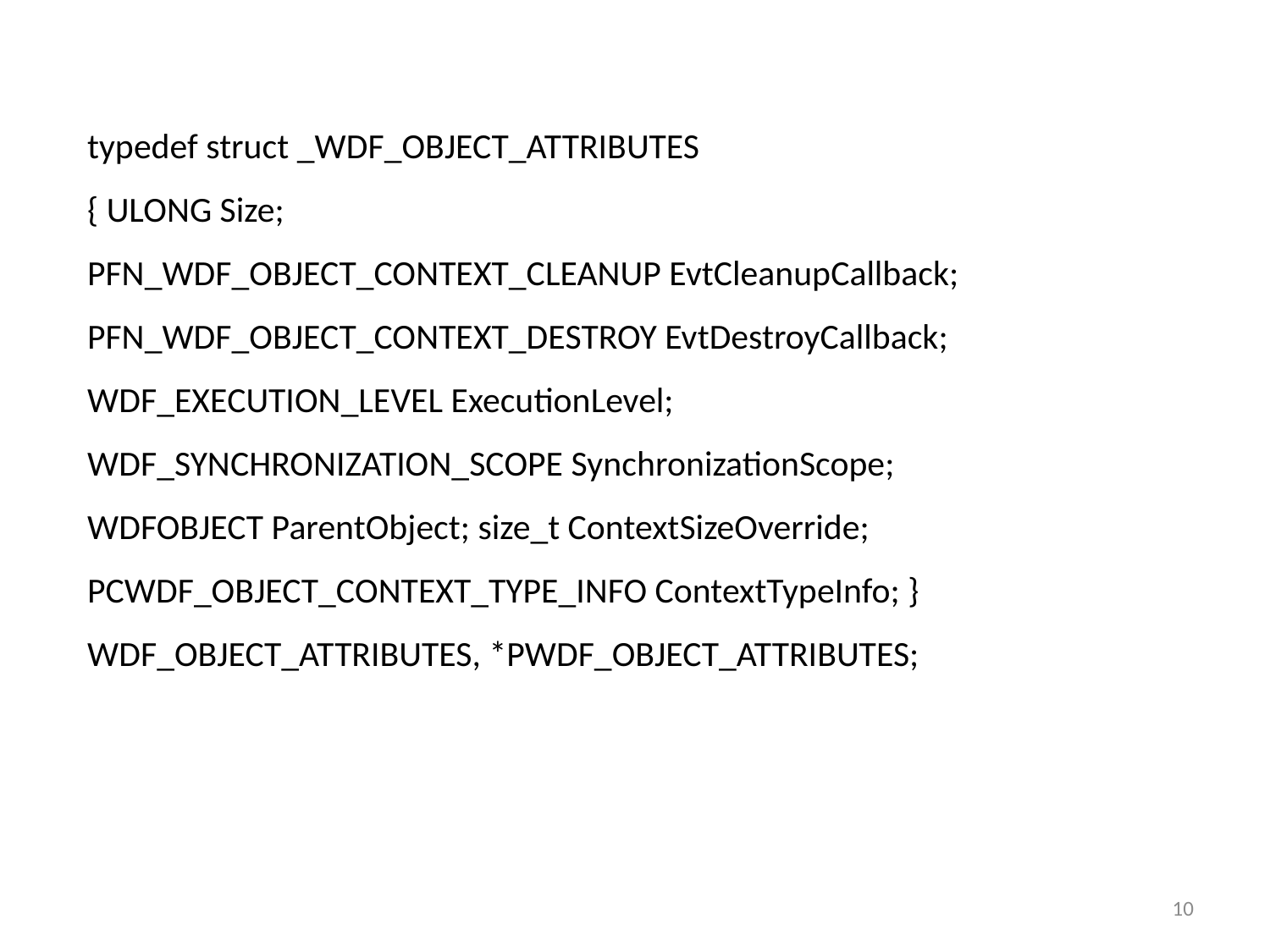

typedef struct _WDF_OBJECT_ATTRIBUTES
{ ULONG Size;
PFN_WDF_OBJECT_CONTEXT_CLEANUP EvtCleanupCallback; PFN_WDF_OBJECT_CONTEXT_DESTROY EvtDestroyCallback; WDF_EXECUTION_LEVEL ExecutionLevel; WDF_SYNCHRONIZATION_SCOPE SynchronizationScope; WDFOBJECT ParentObject; size_t ContextSizeOverride; PCWDF_OBJECT_CONTEXT_TYPE_INFO ContextTypeInfo; } WDF_OBJECT_ATTRIBUTES, *PWDF_OBJECT_ATTRIBUTES;
10